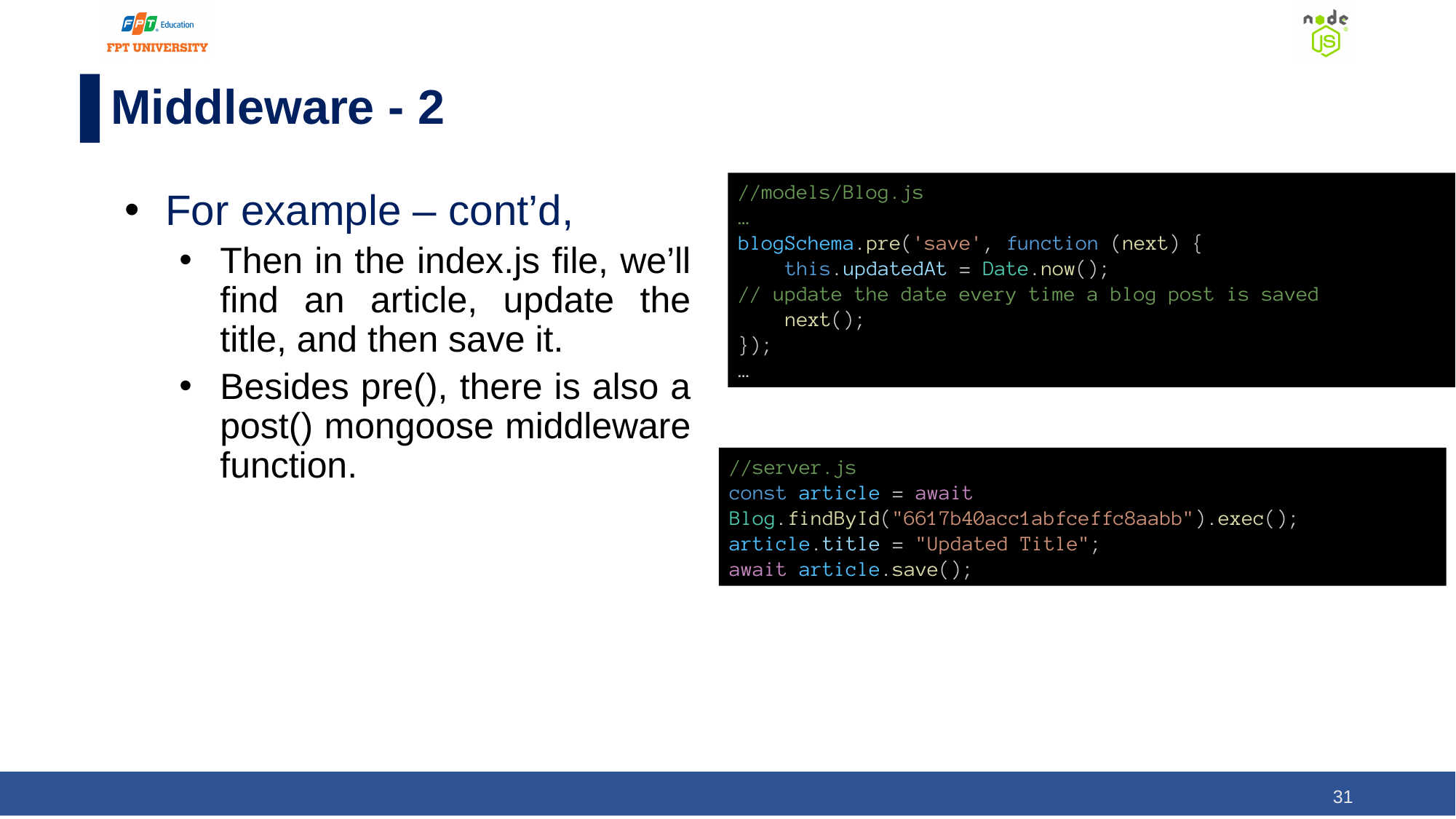

# Middleware - 2
//models/Blog.js
…
blogSchema.pre('save', function (next) {
    this.updatedAt = Date.now();
// update the date every time a blog post is saved
    next();
});
…
For example – cont’d,
Then in the index.js file, we’ll find an article, update the title, and then save it.
Besides pre(), there is also a post() mongoose middleware function.
//server.js
const article = await Blog.findById("6617b40acc1abfceffc8aabb").exec();
article.title = "Updated Title";
await article.save();
31